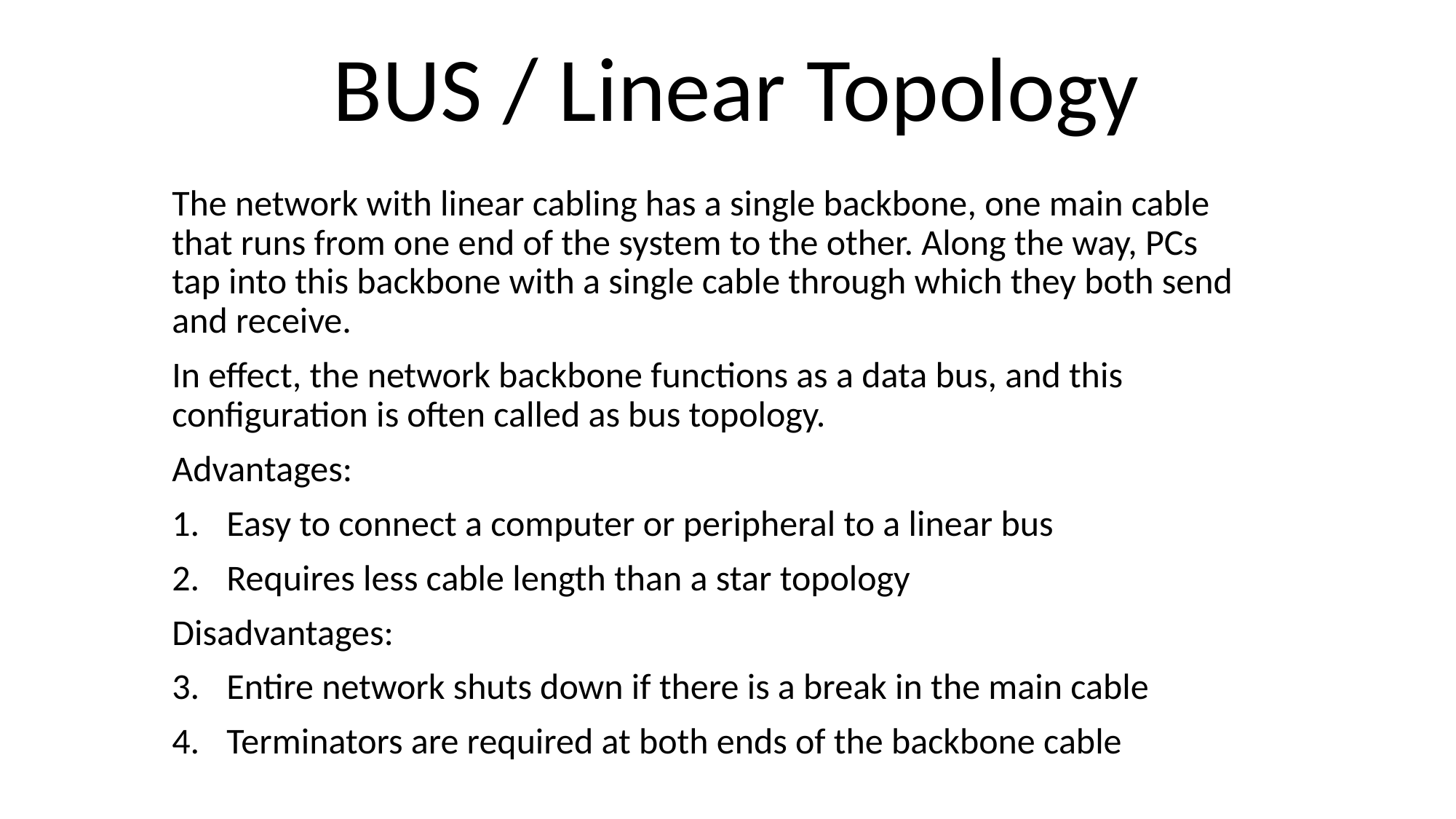

# BUS / Linear Topology
The network with linear cabling has a single backbone, one main cable that runs from one end of the system to the other. Along the way, PCs tap into this backbone with a single cable through which they both send and receive.
In effect, the network backbone functions as a data bus, and this configuration is often called as bus topology.
Advantages:
Easy to connect a computer or peripheral to a linear bus
Requires less cable length than a star topology
Disadvantages:
Entire network shuts down if there is a break in the main cable
Terminators are required at both ends of the backbone cable